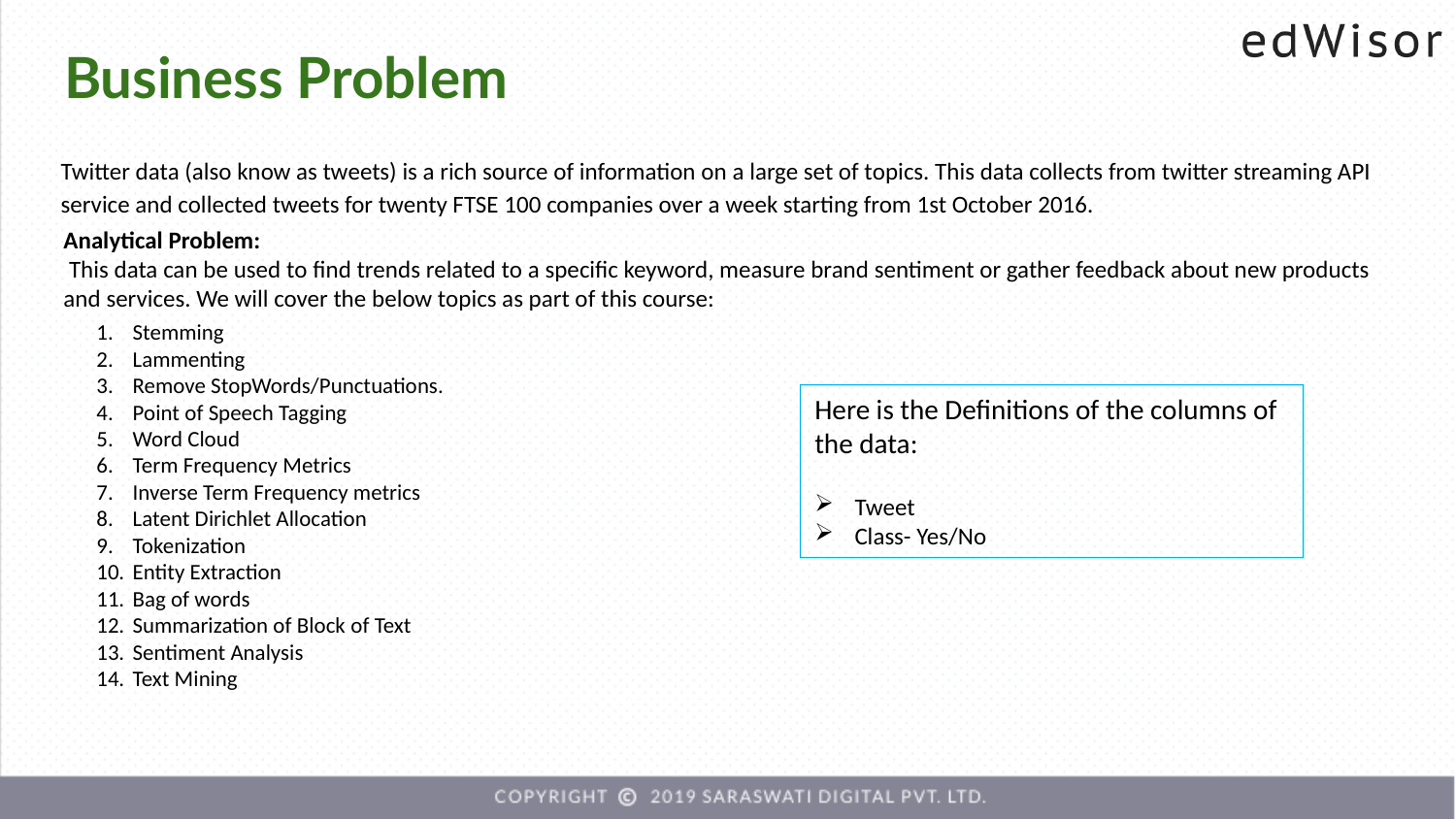

# Business Problem
Twitter data (also know as tweets) is a rich source of information on a large set of topics. This data collects from twitter streaming API service and collected tweets for twenty FTSE 100 companies over a week starting from 1st October 2016.

Analytical Problem:
 This data can be used to find trends related to a specific keyword, measure brand sentiment or gather feedback about new products and services. We will cover the below topics as part of this course:
Stemming
Lammenting
Remove StopWords/Punctuations.
Point of Speech Tagging
Word Cloud
Term Frequency Metrics
Inverse Term Frequency metrics
Latent Dirichlet Allocation
Tokenization
Entity Extraction
Bag of words
Summarization of Block of Text
Sentiment Analysis
Text Mining
Here is the Definitions of the columns of the data:
 Tweet
 Class- Yes/No